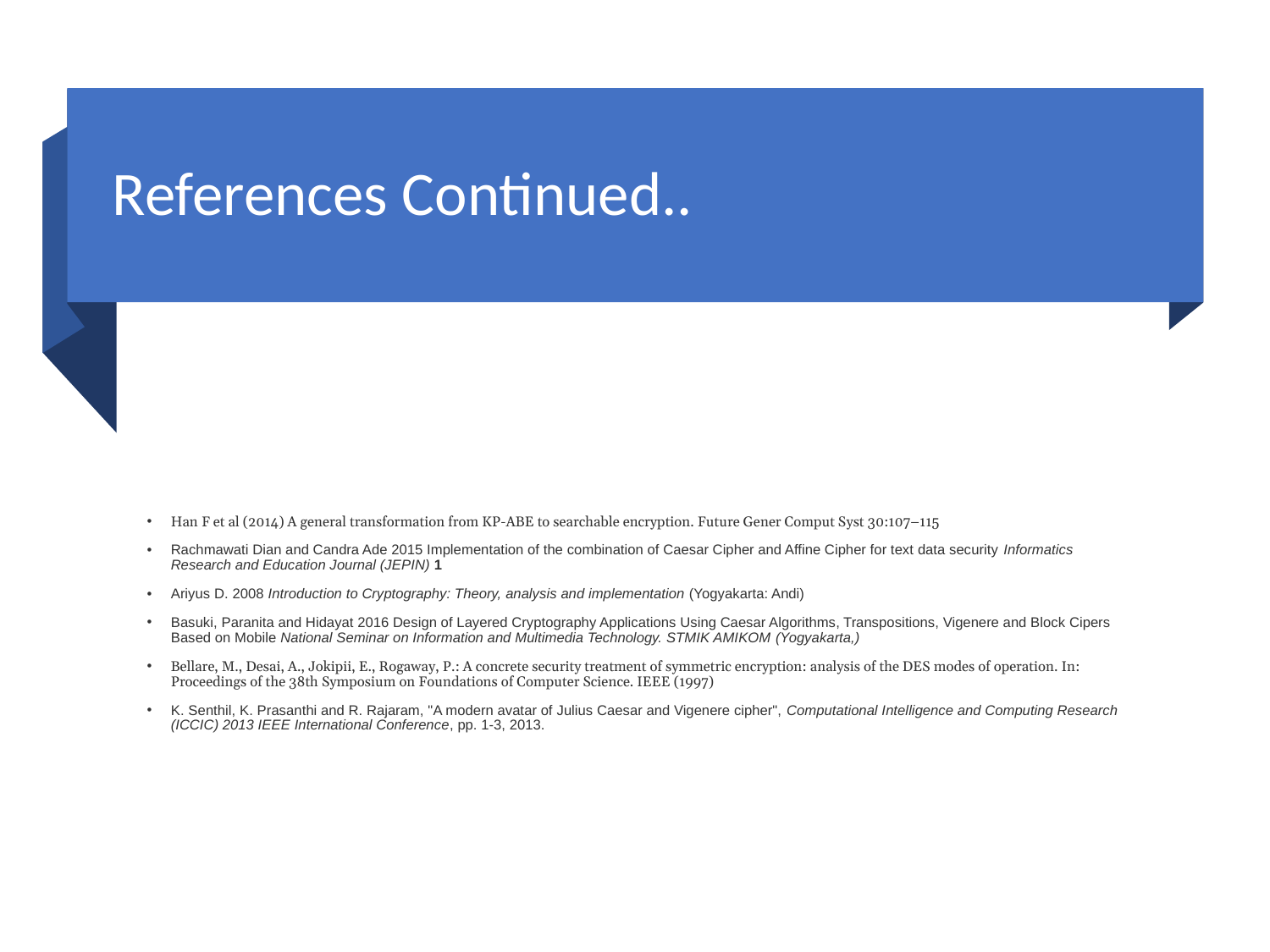

# References Continued..

Han F et al (2014) A general transformation from KP-ABE to searchable encryption. Future Gener Comput Syst 30:107–115
Rachmawati Dian and Candra Ade 2015 Implementation of the combination of Caesar Cipher and Affine Cipher for text data security Informatics Research and Education Journal (JEPIN) 1
Ariyus D. 2008 Introduction to Cryptography: Theory, analysis and implementation (Yogyakarta: Andi)
Basuki, Paranita and Hidayat 2016 Design of Layered Cryptography Applications Using Caesar Algorithms, Transpositions, Vigenere and Block Cipers Based on Mobile National Seminar on Information and Multimedia Technology. STMIK AMIKOM (Yogyakarta,)
Bellare, M., Desai, A., Jokipii, E., Rogaway, P.: A concrete security treatment of symmetric encryption: analysis of the DES modes of operation. In: Proceedings of the 38th Symposium on Foundations of Computer Science. IEEE (1997)
K. Senthil, K. Prasanthi and R. Rajaram, "A modern avatar of Julius Caesar and Vigenere cipher", Computational Intelligence and Computing Research (ICCIC) 2013 IEEE International Conference, pp. 1-3, 2013.